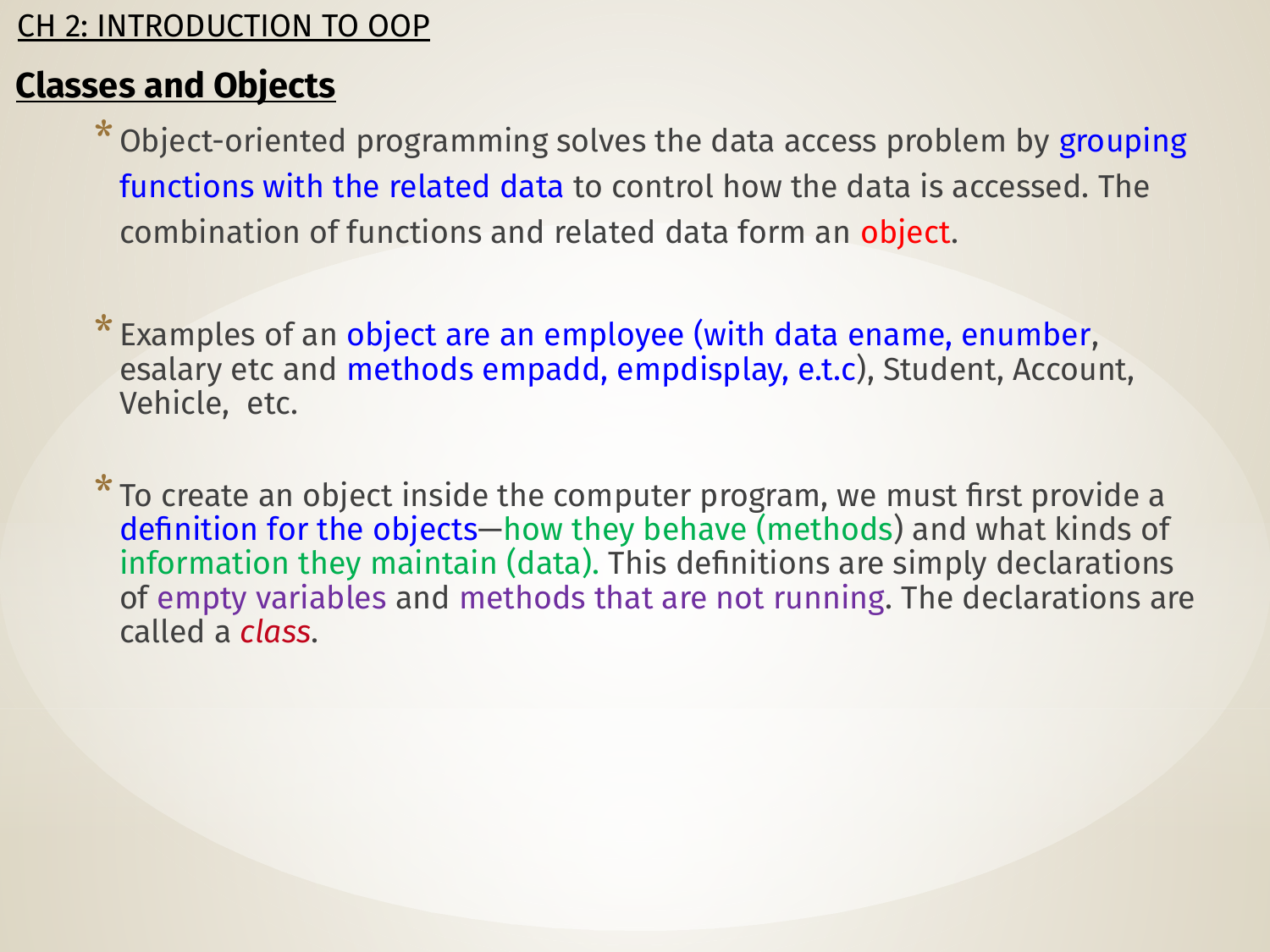

# Classes and Objects
Object-oriented programming solves the data access problem by grouping functions with the related data to control how the data is accessed. The combination of functions and related data form an object.

Examples of an object are an employee (with data ename, enumber, esalary etc and methods empadd, empdisplay, e.t.c), Student, Account, Vehicle,  etc.

To create an object inside the computer program, we must first provide a definition for the objects—how they behave (methods) and what kinds of information they maintain (data). This definitions are simply declarations of empty variables and methods that are not running. The declarations are called a class.